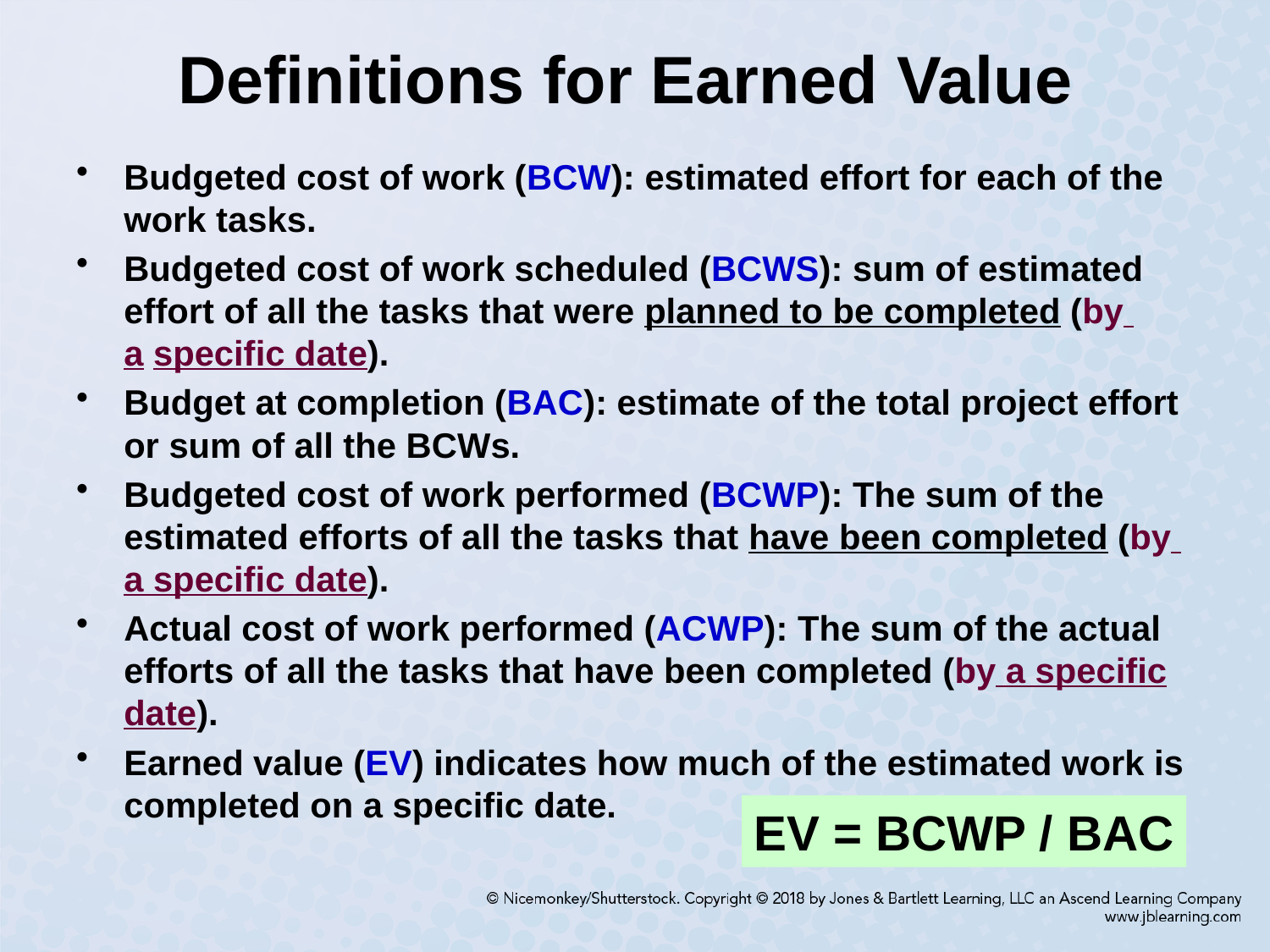

# Definitions for Earned Value
Budgeted cost of work (BCW): estimated effort for each of the work tasks.
Budgeted cost of work scheduled (BCWS): sum of estimated effort of all the tasks that were planned to be completed (by
a specific date).
Budget at completion (BAC): estimate of the total project effort or sum of all the BCWs.
Budgeted cost of work performed (BCWP): The sum of the estimated efforts of all the tasks that have been completed (by
a specific date).
Actual cost of work performed (ACWP): The sum of the actual efforts of all the tasks that have been completed (by a specific date).
Earned value (EV) indicates how much of the estimated work is completed on a specific date.
EV = BCWP / BAC